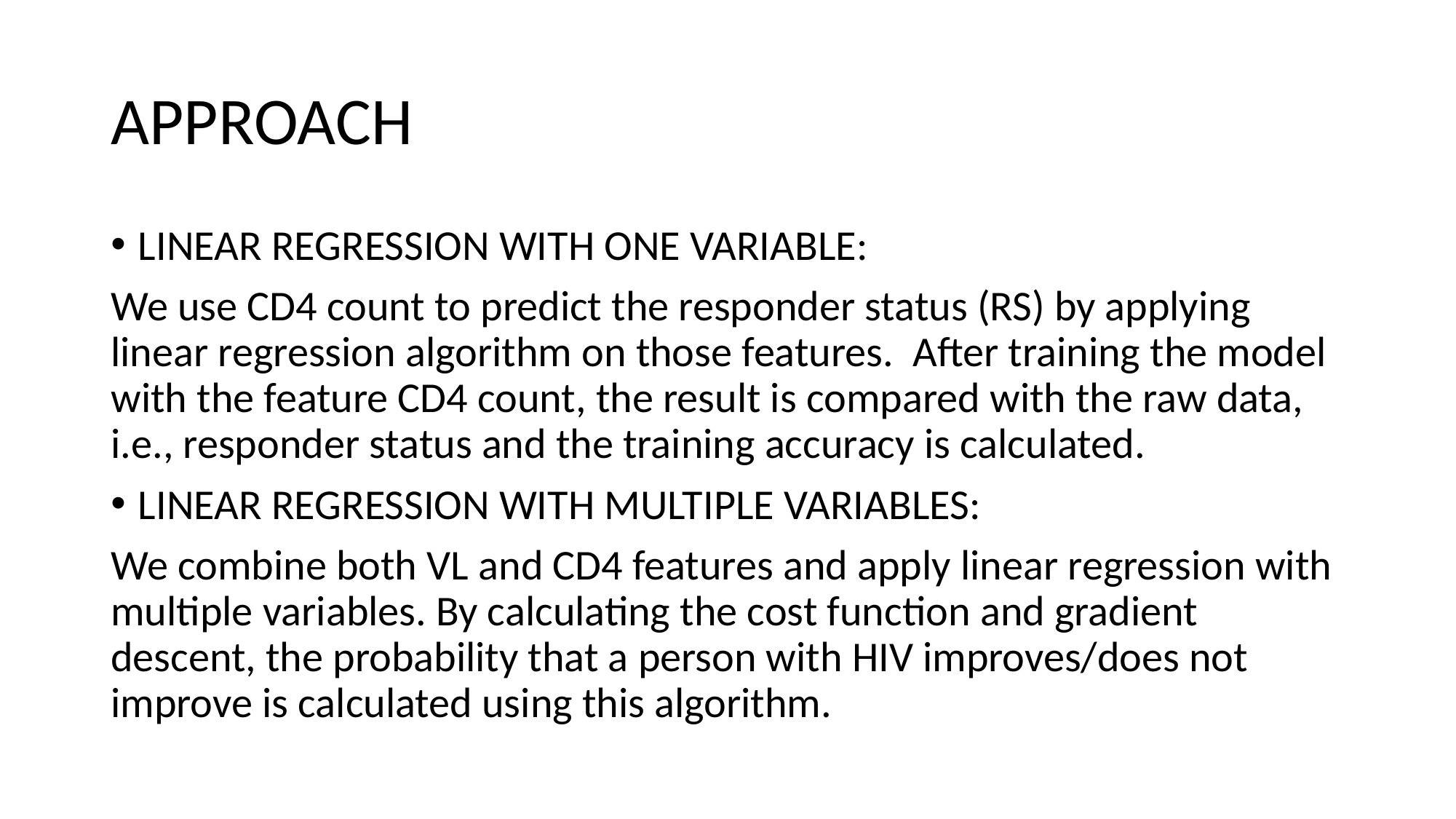

# APPROACH
LINEAR REGRESSION WITH ONE VARIABLE:
We use CD4 count to predict the responder status (RS) by applying linear regression algorithm on those features.  After training the model with the feature CD4 count, the result is compared with the raw data, i.e., responder status and the training accuracy is calculated.
LINEAR REGRESSION WITH MULTIPLE VARIABLES:
We combine both VL and CD4 features and apply linear regression with multiple variables. By calculating the cost function and gradient descent, the probability that a person with HIV improves/does not improve is calculated using this algorithm.